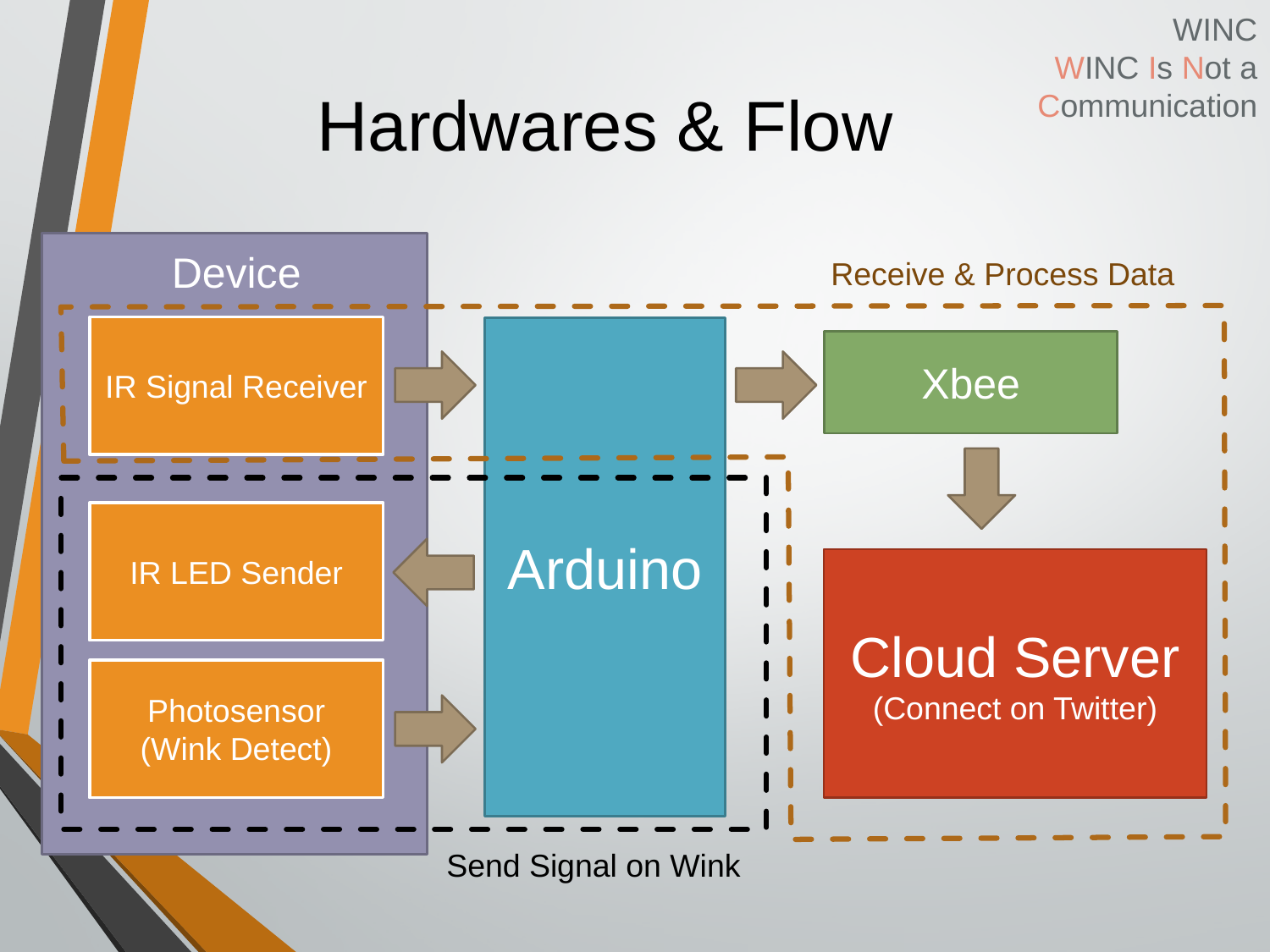

# Hardwares & Flow
WINC
WINC Is Not a Communication

Device
Receive & Process Data

IR Signal Receiver
Arduino
Xbee

IR LED Sender

Cloud Server
(Connect on Twitter)
Photosensor
(Wink Detect)

Send Signal on Wink